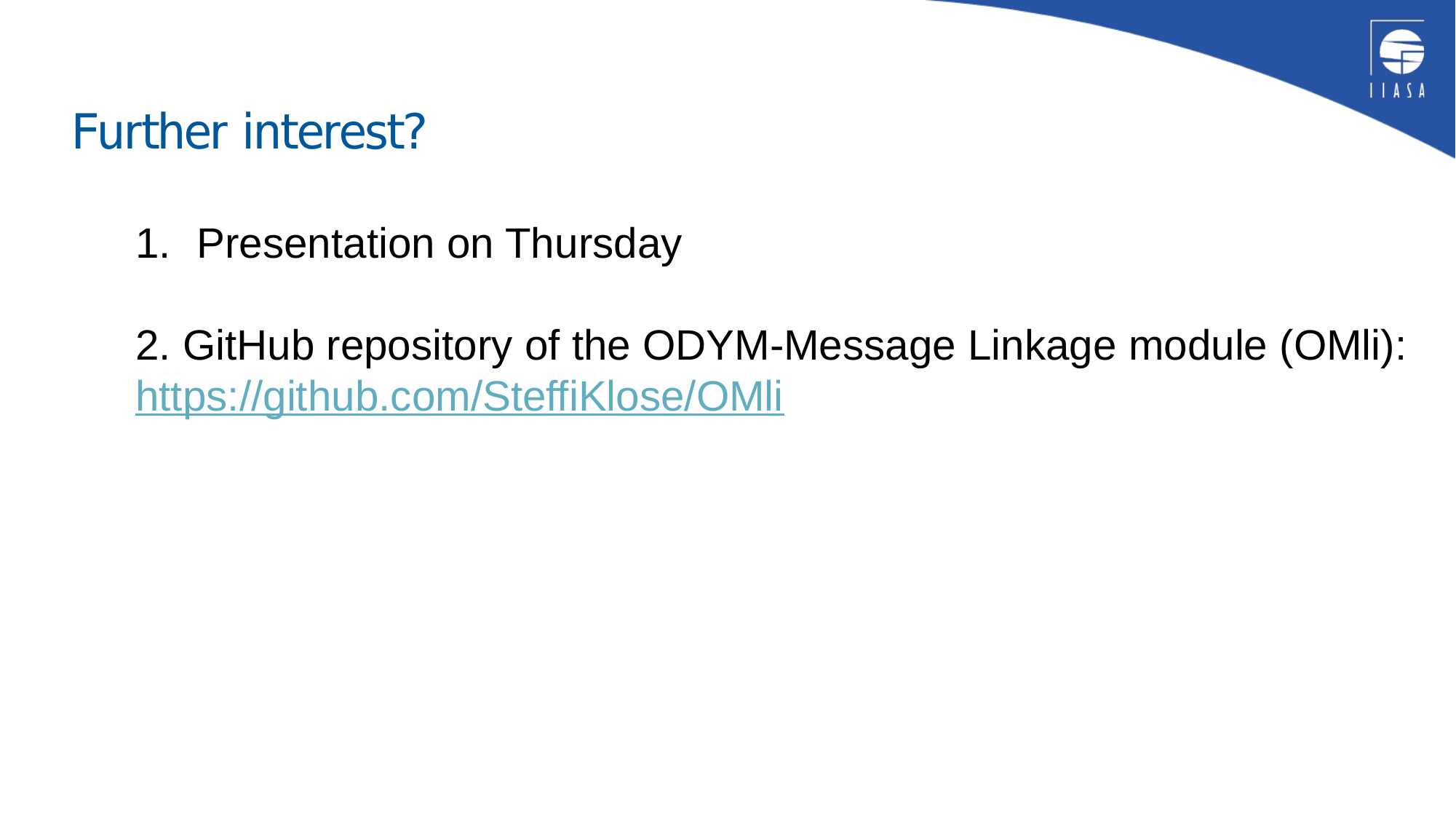

Further interest?
Presentation on Thursday

2. GitHub repository of the ODYM-Message Linkage module (OMli): https://github.com/SteffiKlose/OMli